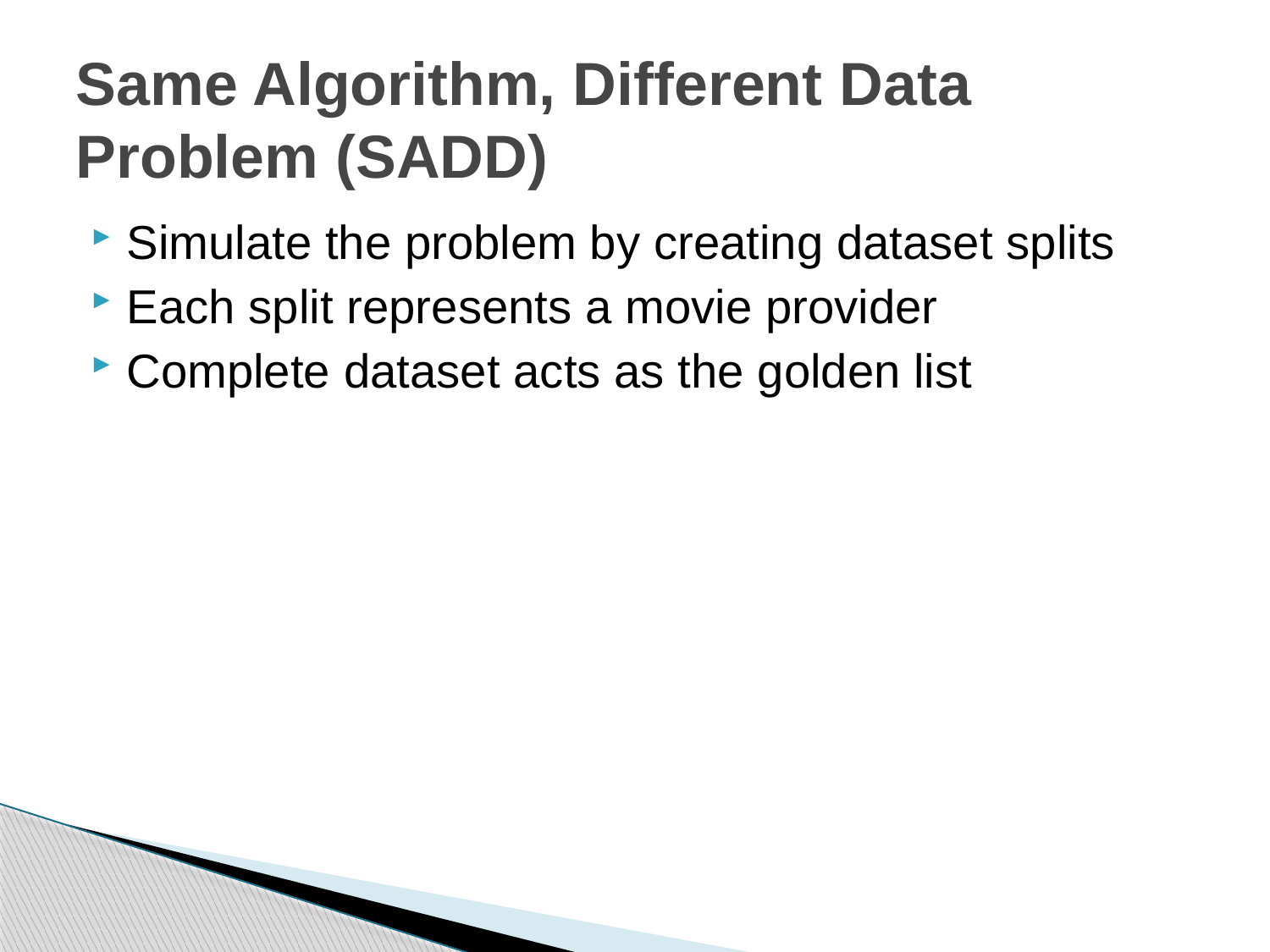

# Same Algorithm, Different Data Problem (SADD)
Simulate the problem by creating dataset splits
Each split represents a movie provider
Complete dataset acts as the golden list